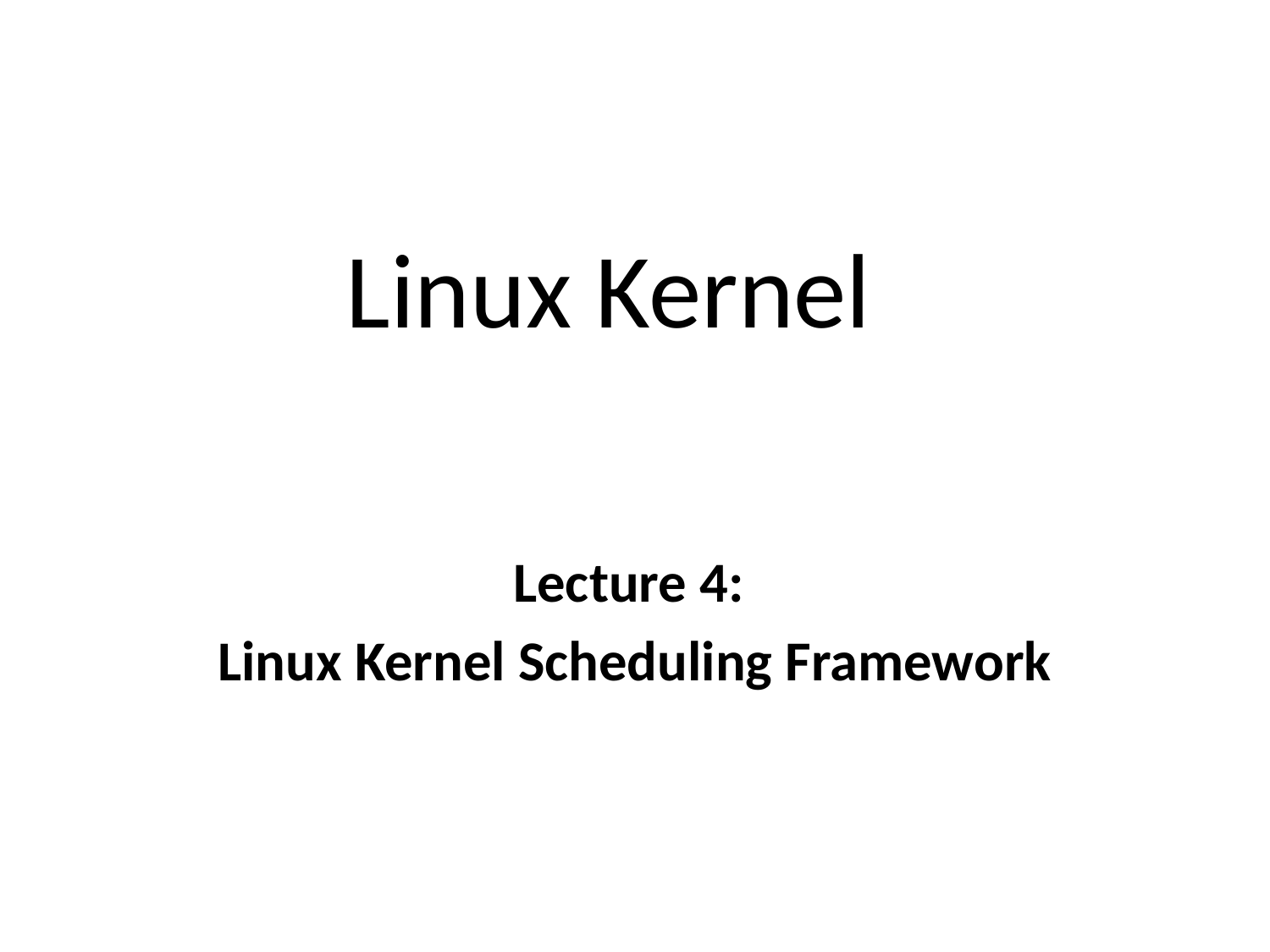

# Linux Kernel
Lecture 4:
Linux Kernel Scheduling Framework